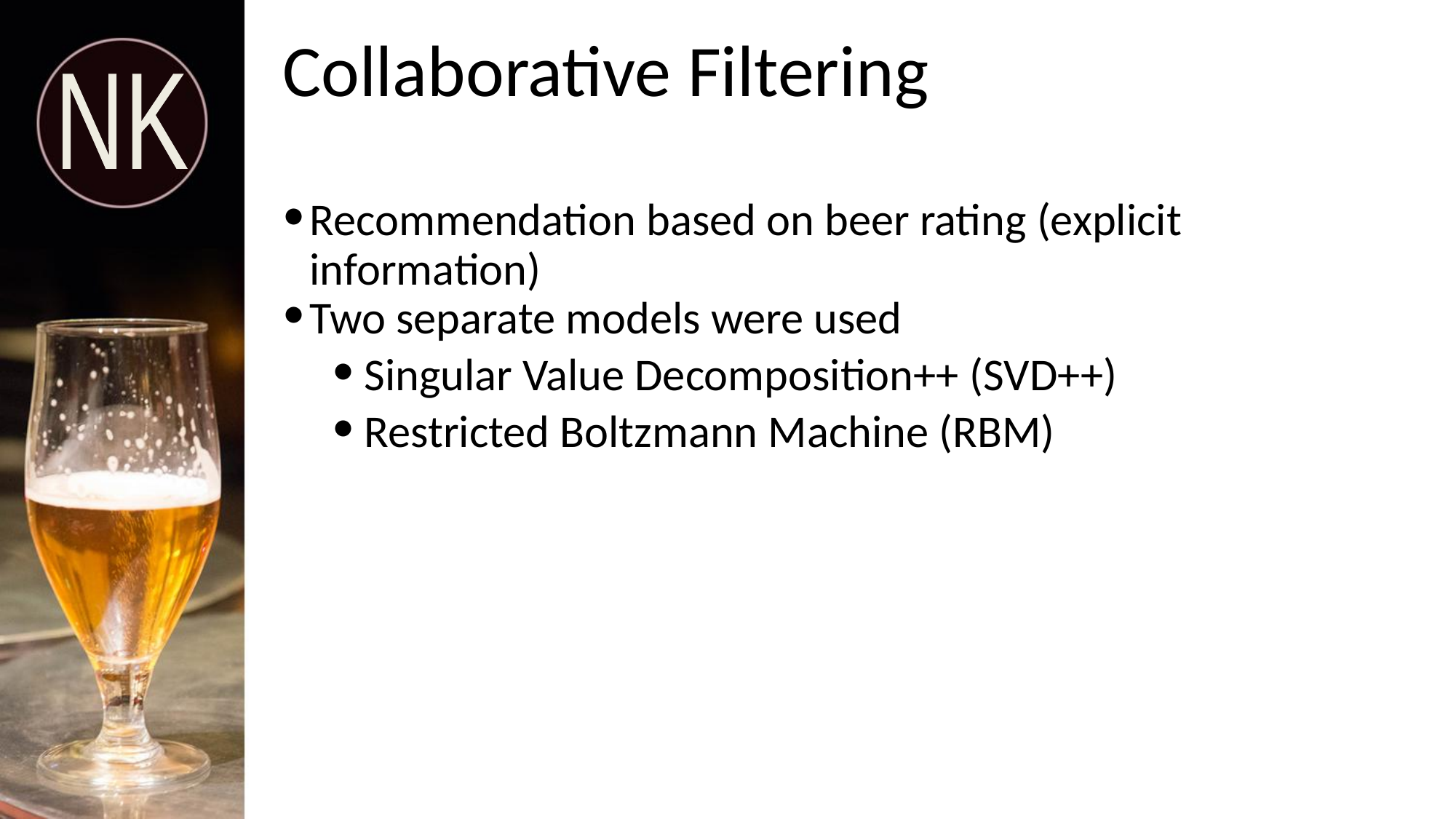

# Collaborative Filtering
NK
Recommendation based on beer rating (explicit information)
Two separate models were used
Singular Value Decomposition++ (SVD++)
Restricted Boltzmann Machine (RBM)